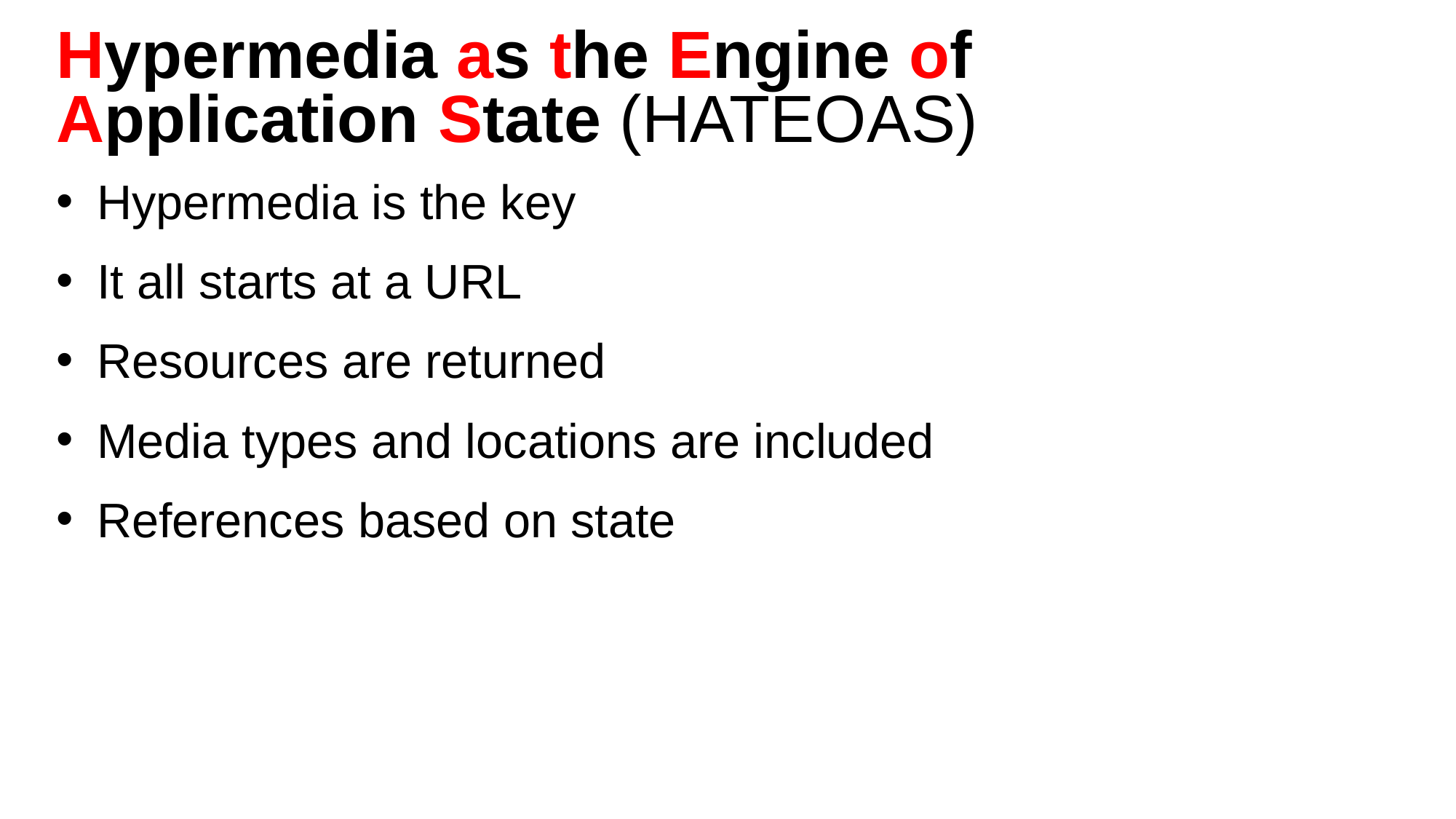

# Hypermedia as the Engine of Application State (HATEOAS)
Hypermedia is the key
It all starts at a URL
Resources are returned
Media types and locations are included
References based on state